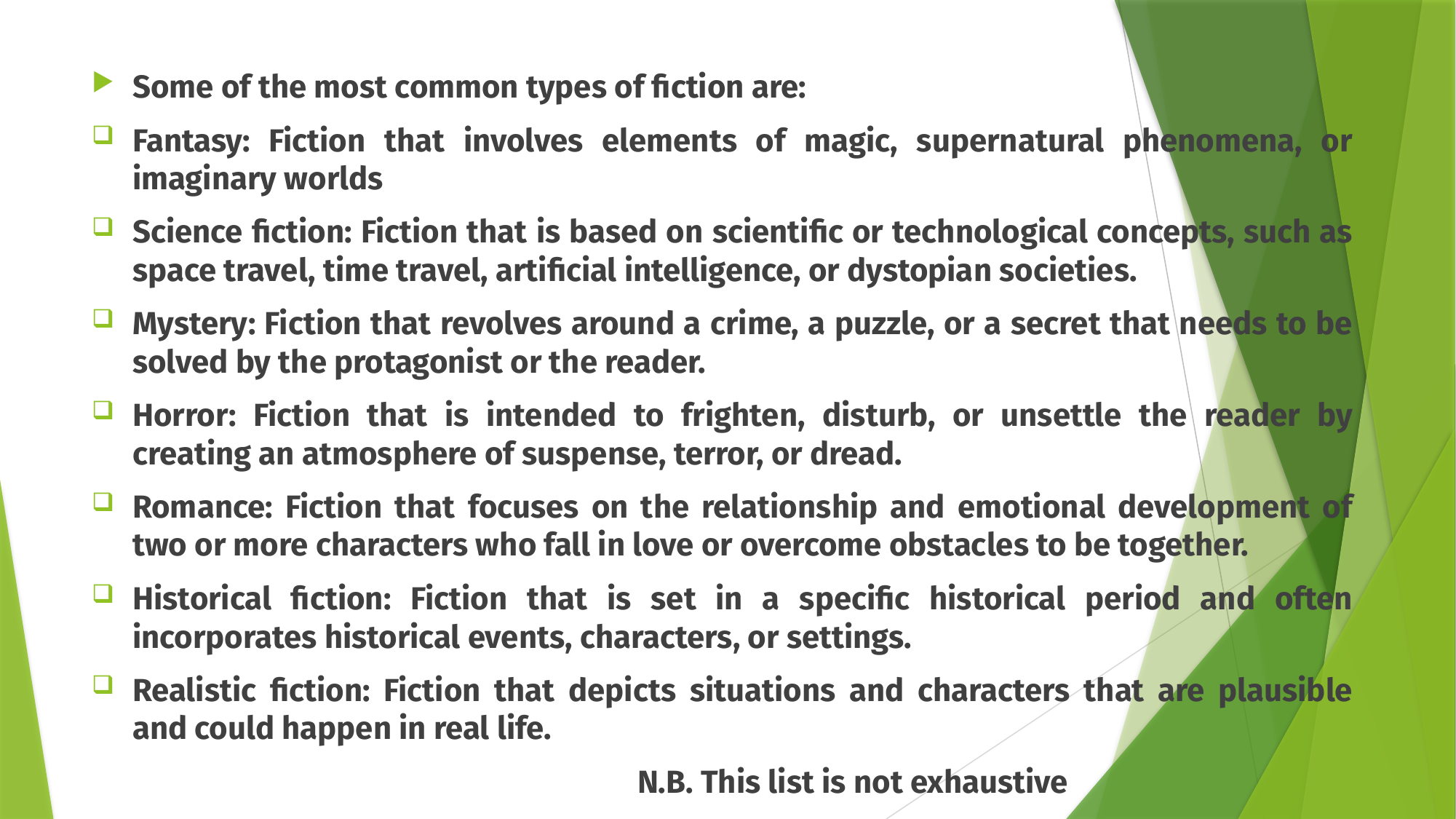

Some of the most common types of fiction are:
Fantasy: Fiction that involves elements of magic, supernatural phenomena, or imaginary worlds
Science fiction: Fiction that is based on scientific or technological concepts, such as space travel, time travel, artificial intelligence, or dystopian societies.
Mystery: Fiction that revolves around a crime, a puzzle, or a secret that needs to be solved by the protagonist or the reader.
Horror: Fiction that is intended to frighten, disturb, or unsettle the reader by creating an atmosphere of suspense, terror, or dread.
Romance: Fiction that focuses on the relationship and emotional development of two or more characters who fall in love or overcome obstacles to be together.
Historical fiction: Fiction that is set in a specific historical period and often incorporates historical events, characters, or settings.
Realistic fiction: Fiction that depicts situations and characters that are plausible and could happen in real life.
					N.B. This list is not exhaustive